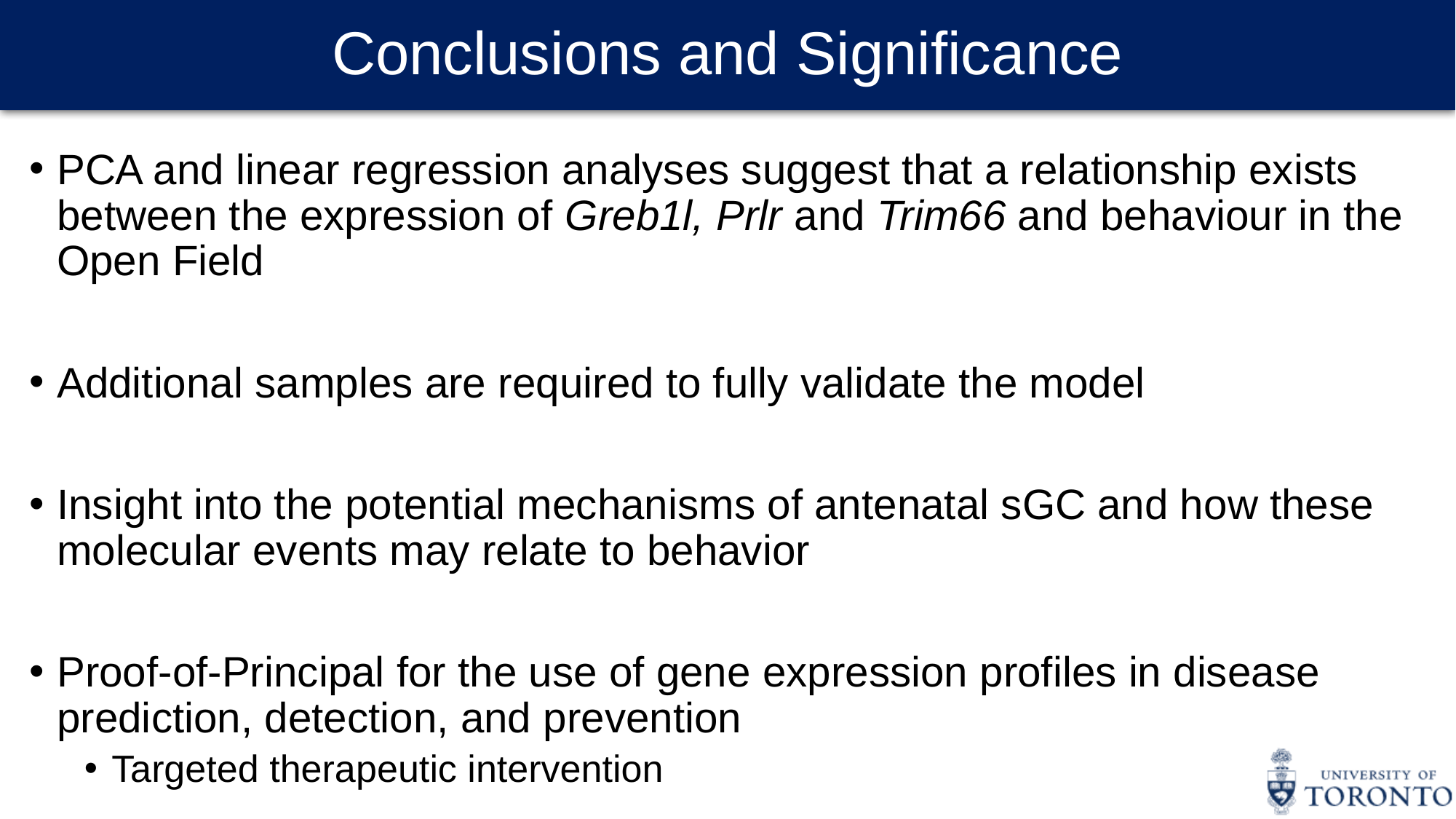

Conclusions and Significance
PCA and linear regression analyses suggest that a relationship exists between the expression of Greb1l, Prlr and Trim66 and behaviour in the Open Field

Additional samples are required to fully validate the model

Insight into the potential mechanisms of antenatal sGC and how these molecular events may relate to behavior

Proof-of-Principal for the use of gene expression profiles in disease prediction, detection, and prevention
Targeted therapeutic intervention